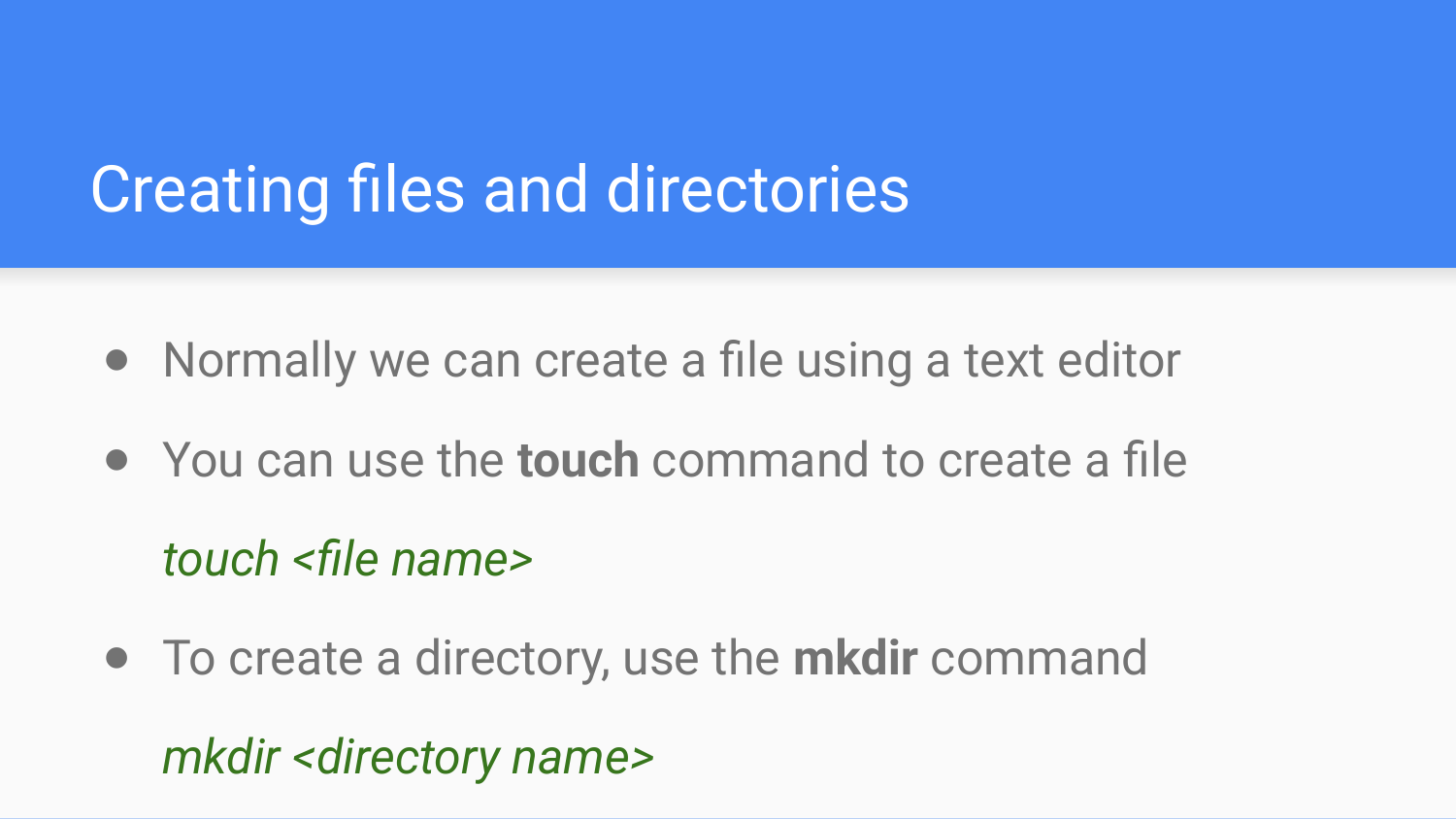

# Creating files and directories
Normally we can create a file using a text editor
You can use the touch command to create a file
touch <file name>
To create a directory, use the mkdir command
mkdir <directory name>